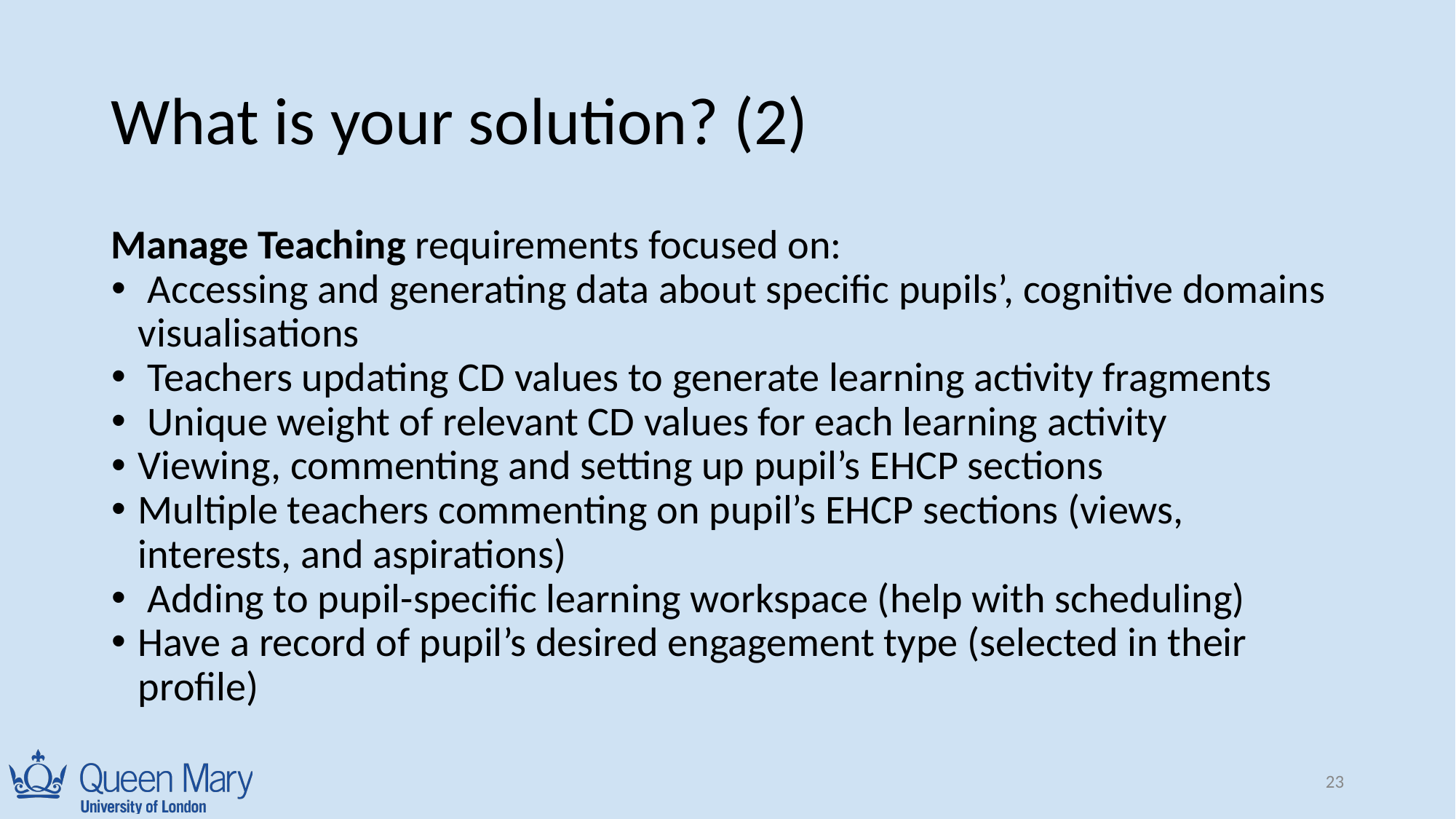

# What is your solution? (2)
Manage Teaching requirements focused on:
 Accessing and generating data about specific pupils’, cognitive domains visualisations
 Teachers updating CD values to generate learning activity fragments
 Unique weight of relevant CD values for each learning activity
Viewing, commenting and setting up pupil’s EHCP sections
Multiple teachers commenting on pupil’s EHCP sections (views, interests, and aspirations)
 Adding to pupil-specific learning workspace (help with scheduling)
Have a record of pupil’s desired engagement type (selected in their profile)

23